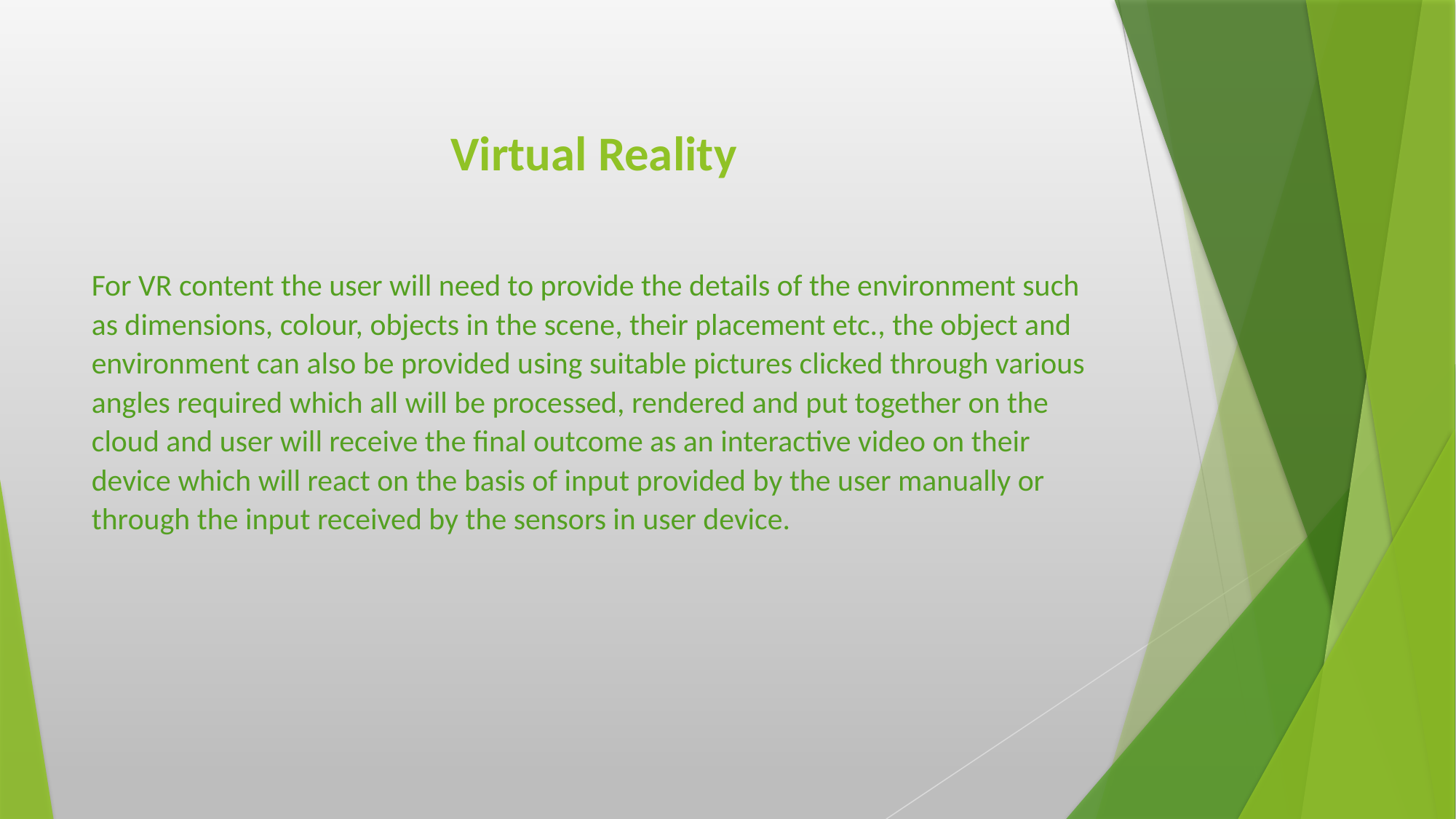

# Virtual Reality
For VR content the user will need to provide the details of the environment such as dimensions, colour, objects in the scene, their placement etc., the object and environment can also be provided using suitable pictures clicked through various angles required which all will be processed, rendered and put together on the cloud and user will receive the final outcome as an interactive video on their device which will react on the basis of input provided by the user manually or through the input received by the sensors in user device.